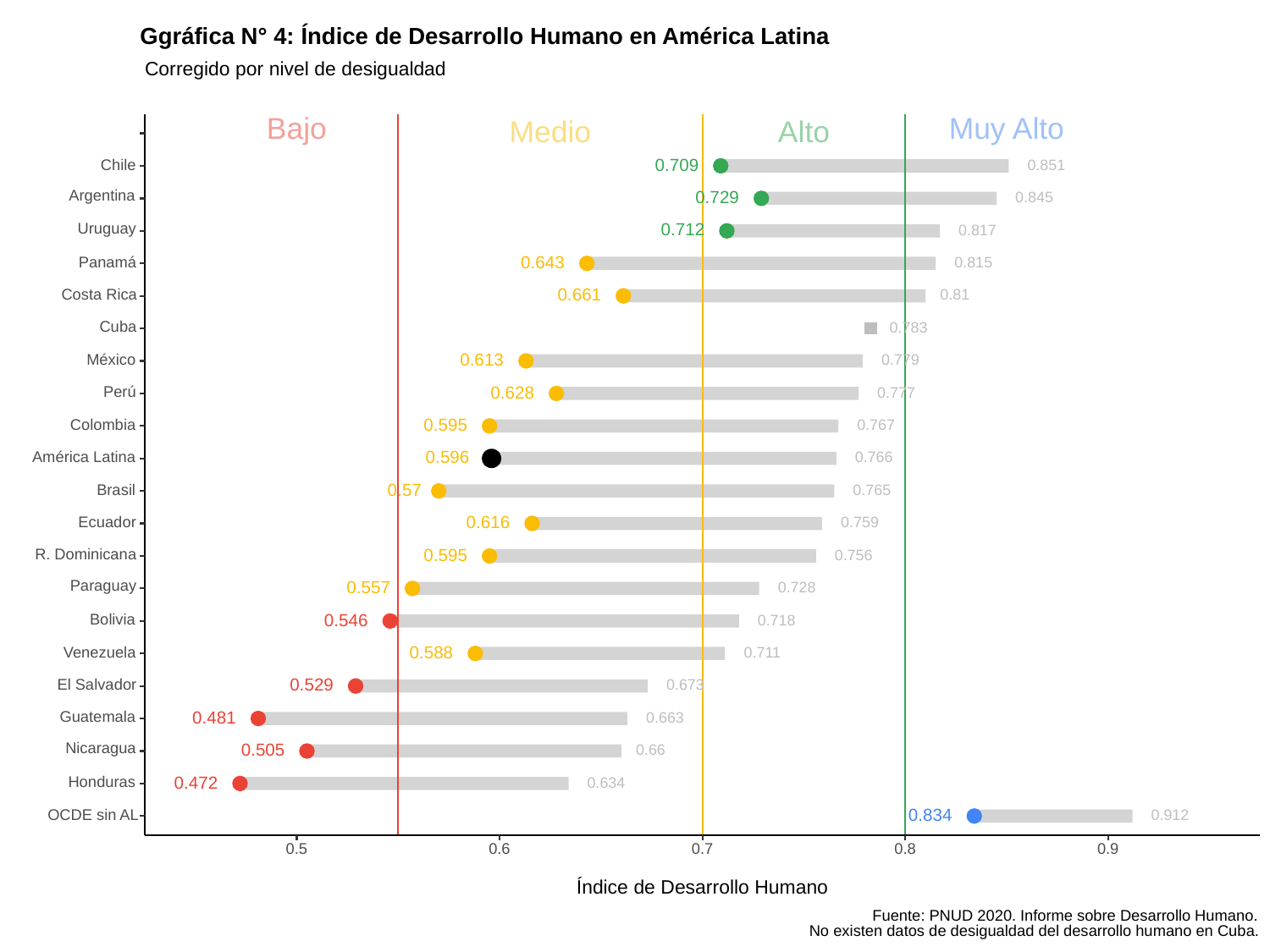

Ggráfica N° 4: Índice de Desarrollo Humano en América Latina

Corregido por nivel de desigualdad

Bajo
Muy Alto
Medio
Alto

0.709
Chile
0.851

Argentina

0.729
0.845

Uruguay

0.712
0.817

Panamá
0.643
0.815

0.661
Costa Rica
0.81

Cuba

0.783

México
0.613
0.779

Perú
0.628
0.777

0.595
Colombia
0.767

América Latina
0.596
0.766

0.57
Brasil
0.765

0.616
Ecuador
0.759

0.595
R. Dominicana
0.756

Paraguay

0.557
0.728

0.546
Bolivia
0.718

0.588
Venezuela
0.711

0.529
El Salvador
0.673

0.481
Guatemala
0.663

Nicaragua

0.505
0.66

0.472
Honduras
0.634

0.834
OCDE sin AL
0.912

0.5
0.6
0.7
0.8
0.9

Índice de Desarrollo Humano
Fuente: PNUD 2020. Informe sobre Desarrollo Humano.
No existen datos de desigualdad del desarrollo humano en Cuba.